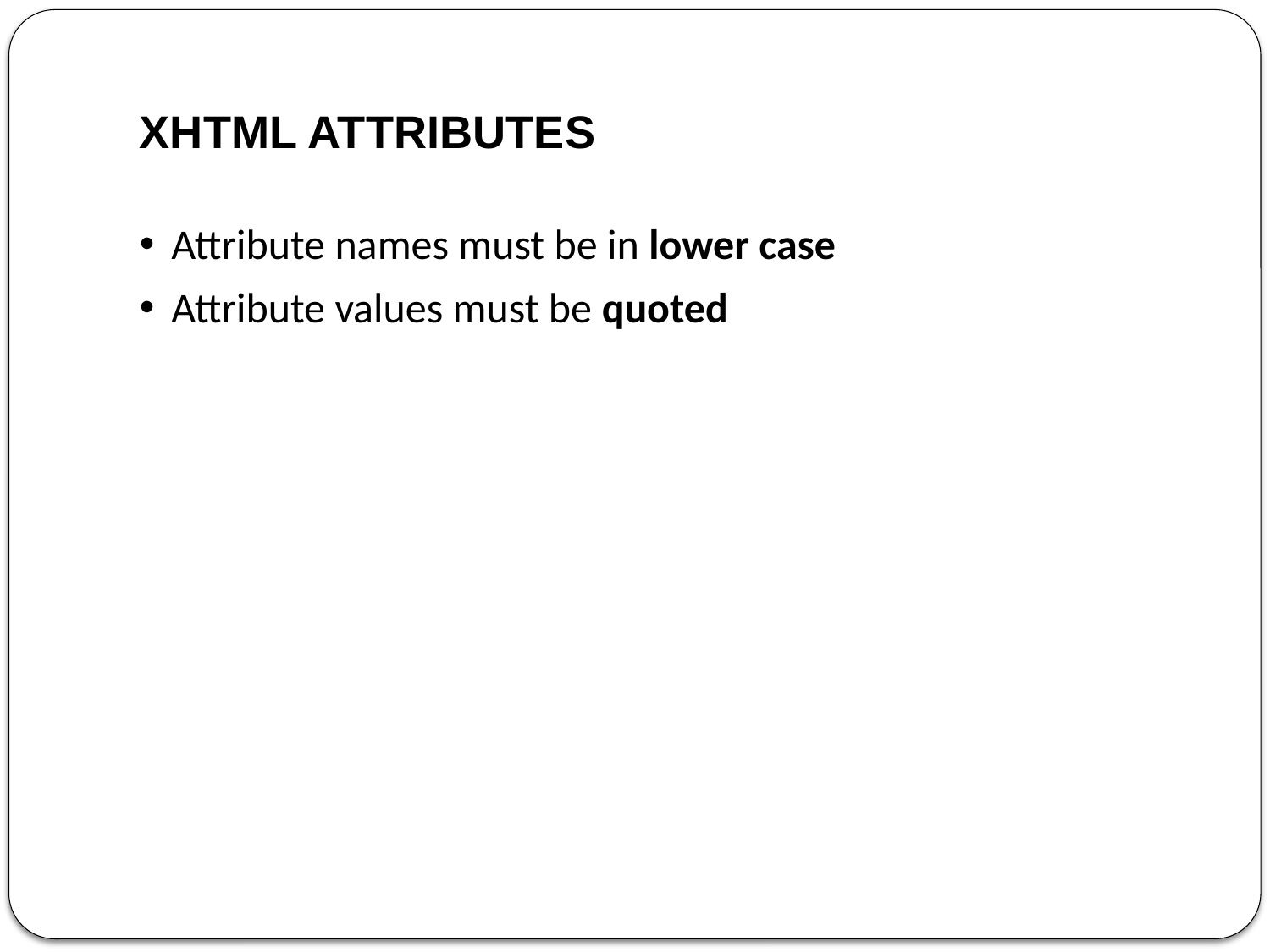

XHTML ATTRIBUTES

Attribute names must be in lower case
Attribute values must be quoted